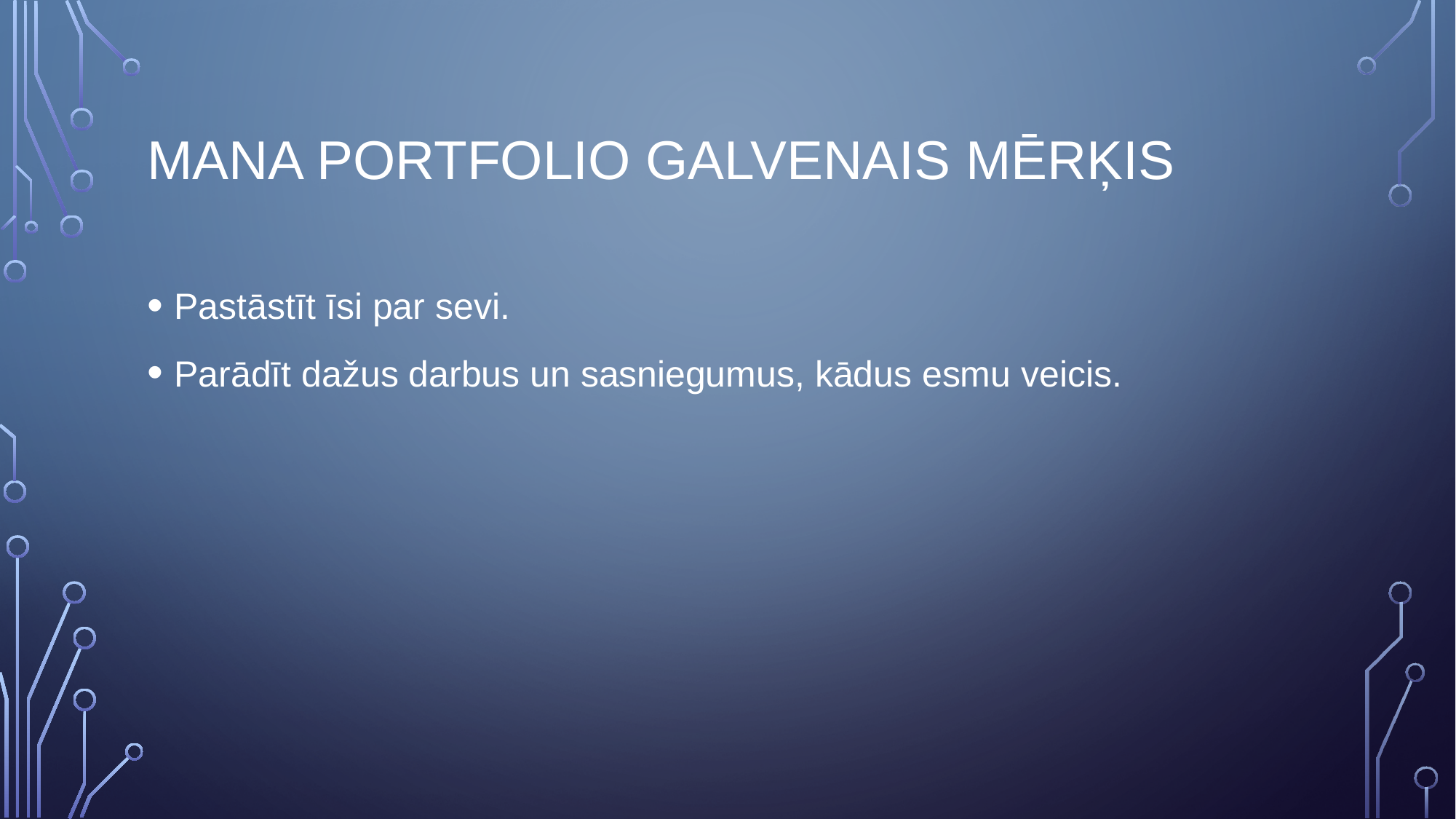

# Mana portfolio galvenais mērķis
Pastāstīt īsi par sevi.
Parādīt dažus darbus un sasniegumus, kādus esmu veicis.